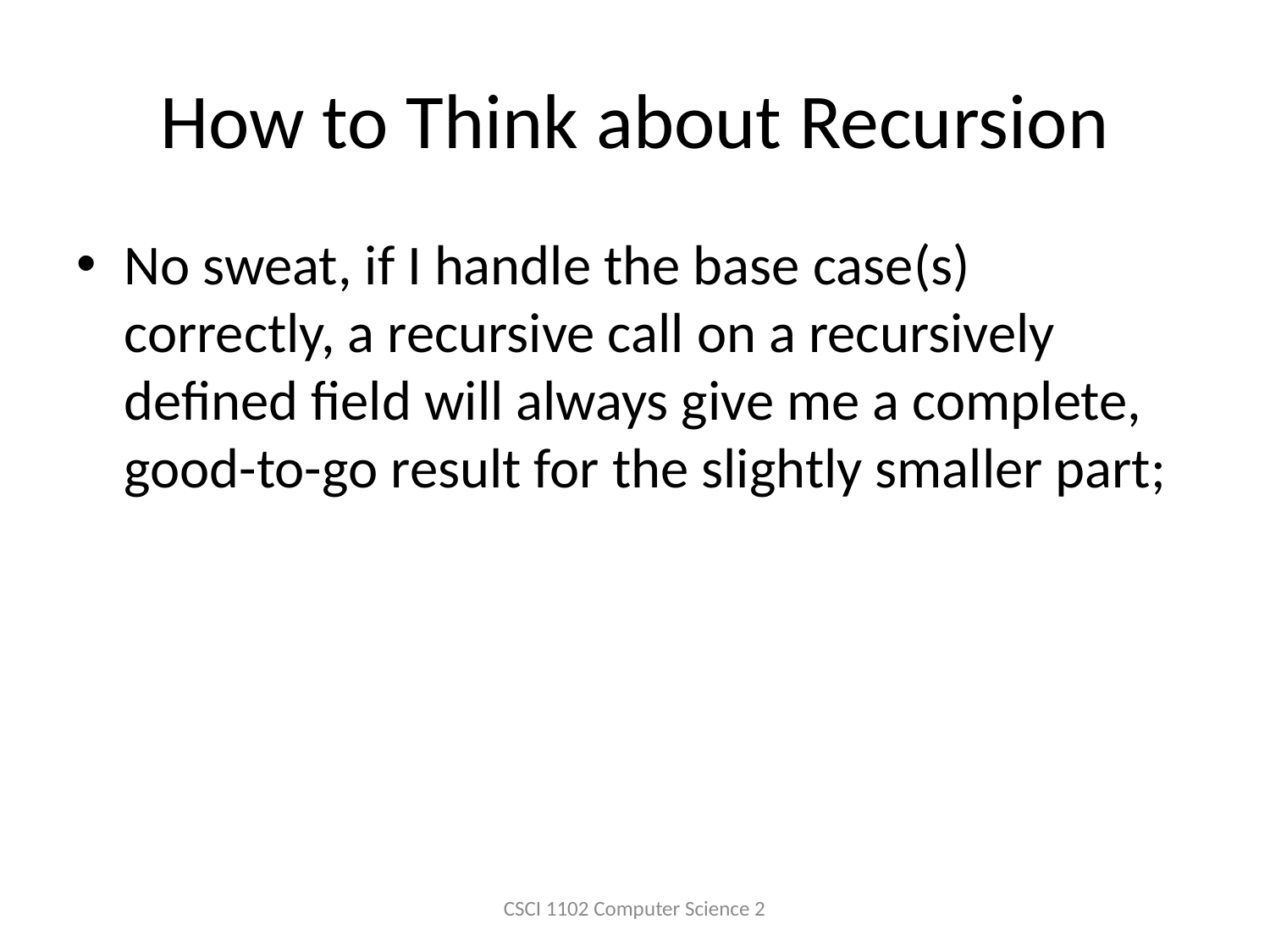

# How to Think about Recursion
No sweat, if I handle the base case(s) correctly, a recursive call on a recursively defined field will always give me a complete, good-to-go result for the slightly smaller part;

CSCI 1102 Computer Science 2